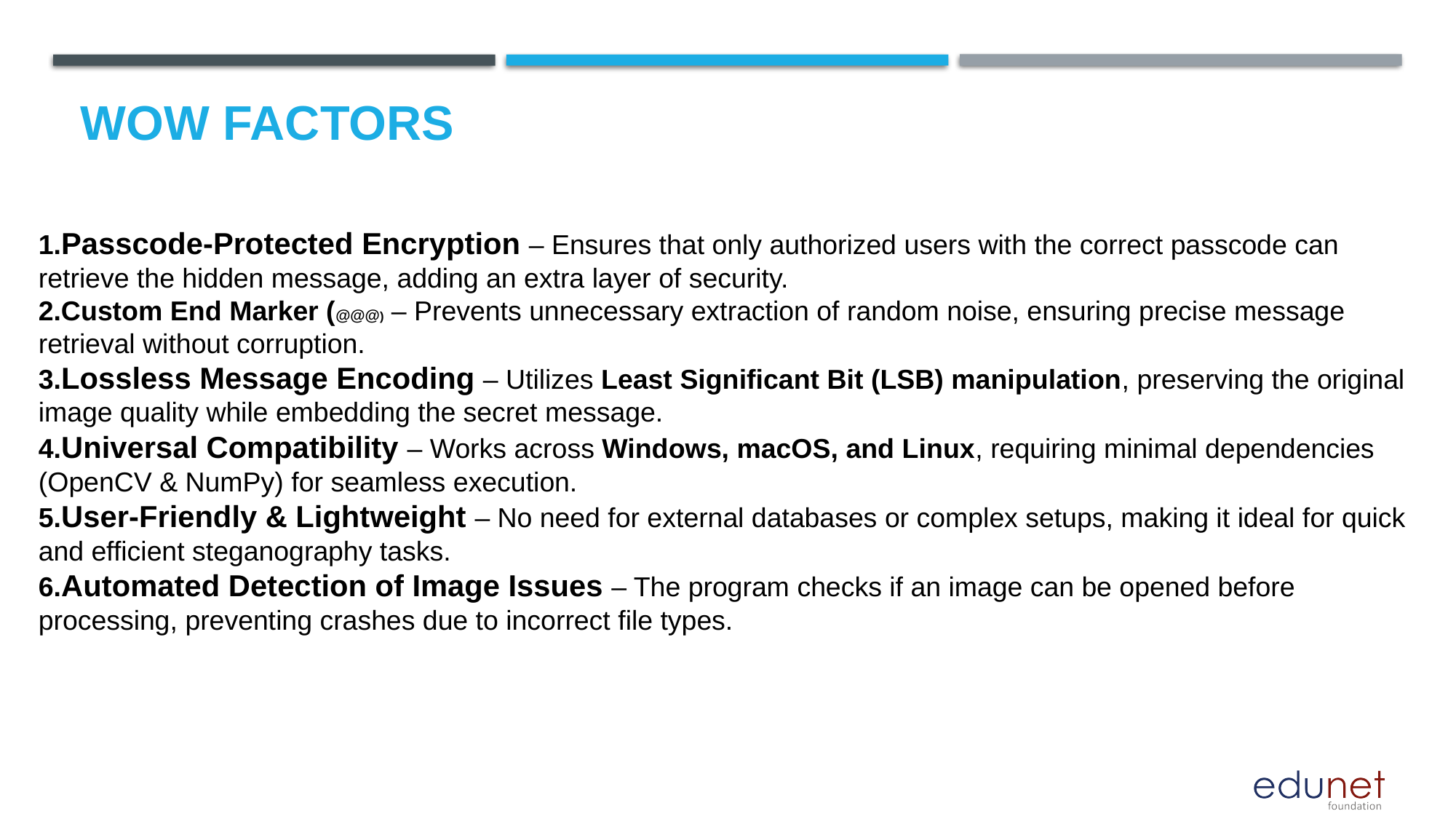

# Wow factors
1.Passcode-Protected Encryption – Ensures that only authorized users with the correct passcode can retrieve the hidden message, adding an extra layer of security.
2.Custom End Marker (@@@) – Prevents unnecessary extraction of random noise, ensuring precise message retrieval without corruption.
3.Lossless Message Encoding – Utilizes Least Significant Bit (LSB) manipulation, preserving the original image quality while embedding the secret message.
4.Universal Compatibility – Works across Windows, macOS, and Linux, requiring minimal dependencies (OpenCV & NumPy) for seamless execution.
5.User-Friendly & Lightweight – No need for external databases or complex setups, making it ideal for quick and efficient steganography tasks.
6.Automated Detection of Image Issues – The program checks if an image can be opened before processing, preventing crashes due to incorrect file types.